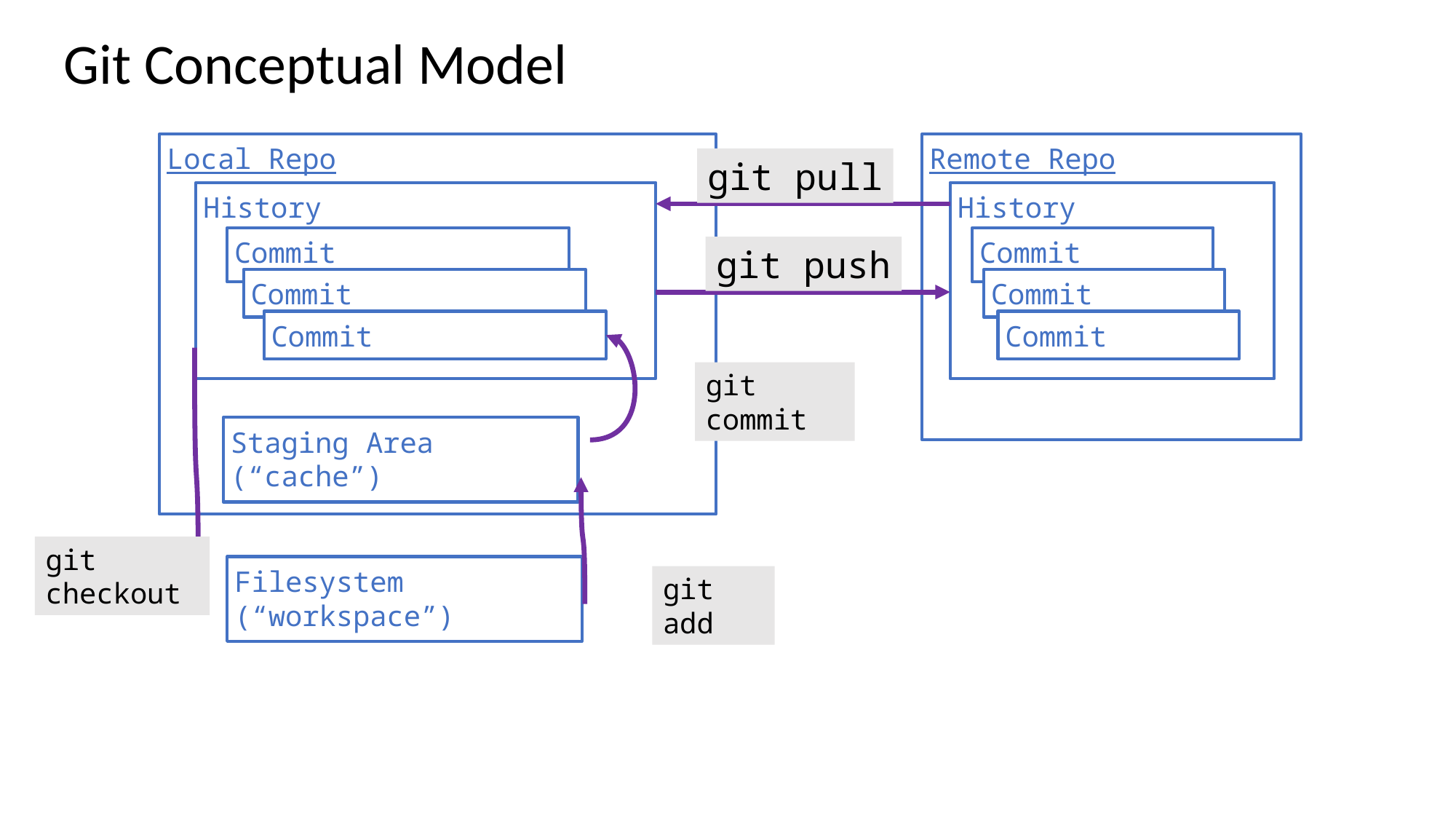

# Git Conceptual Model
Local Repo
Remote Repo
History
Commit
Commit
Commit
git pull
History
Commit
git push
Commit
Commit
git checkout
git commit
Staging Area (“cache”)
Filesystem (“workspace”)
git add